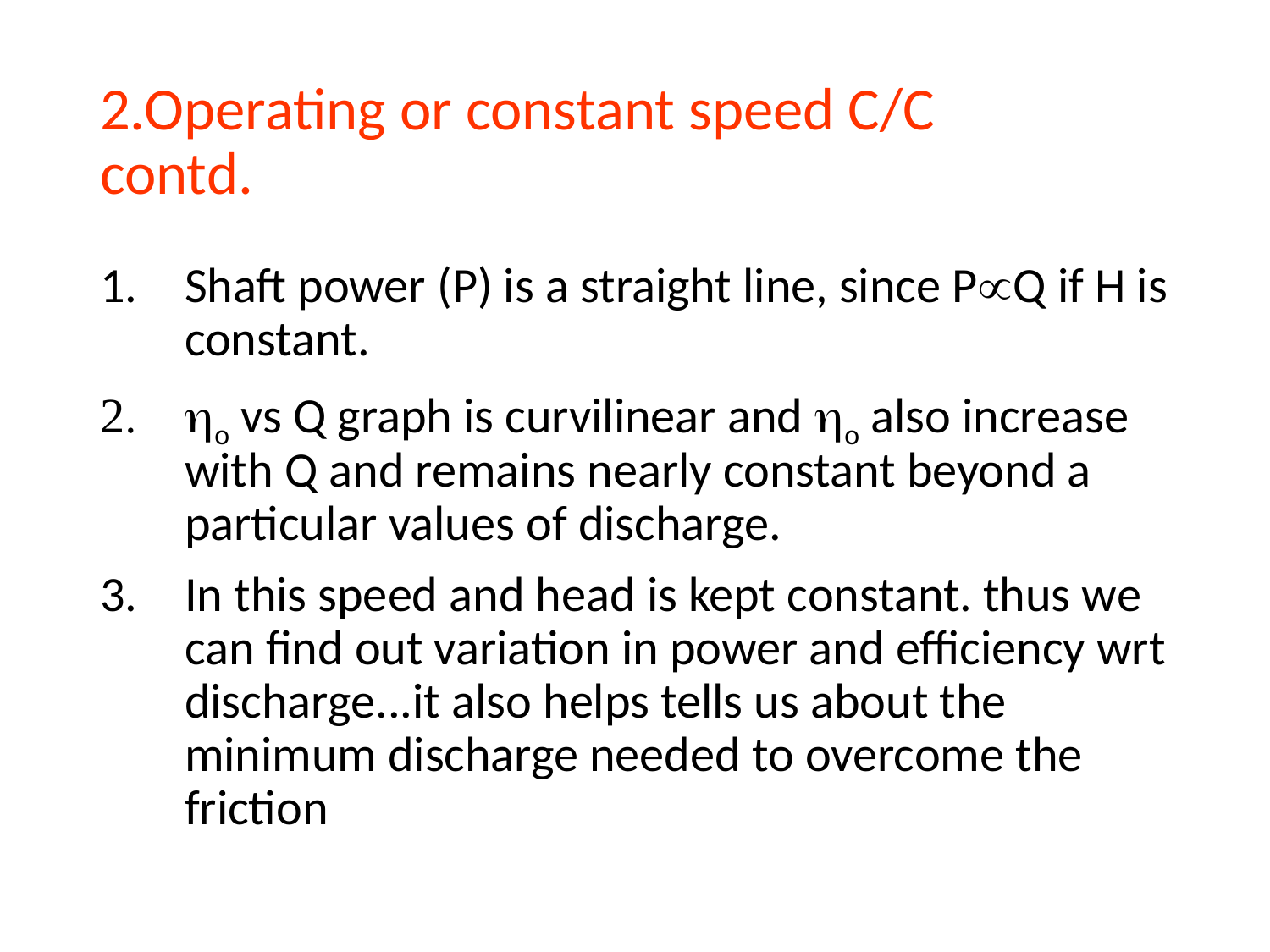

# 2.Operating or constant speed C/C contd.
Shaft power (P) is a straight line, since P∝Q if H is constant.
ηo vs Q graph is curvilinear and ηo also increase with Q and remains nearly constant beyond a particular values of discharge.
In this speed and head is kept constant. thus we can find out variation in power and efficiency wrt discharge...it also helps tells us about the minimum discharge needed to overcome the friction